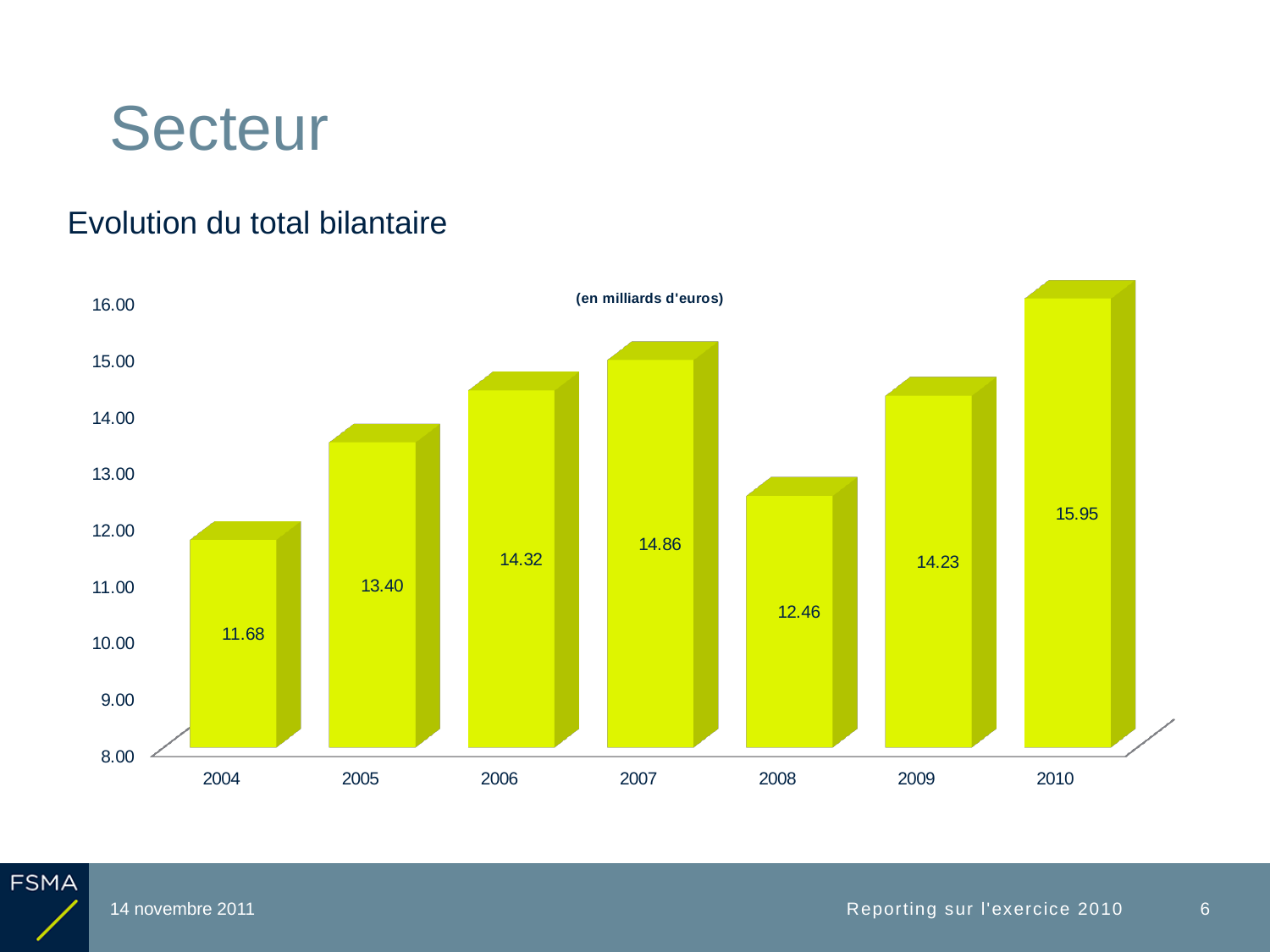

# Secteur
Evolution du total bilantaire

[unsupported chart]

14 novembre 2011
Reporting sur l'exercice 2010
6